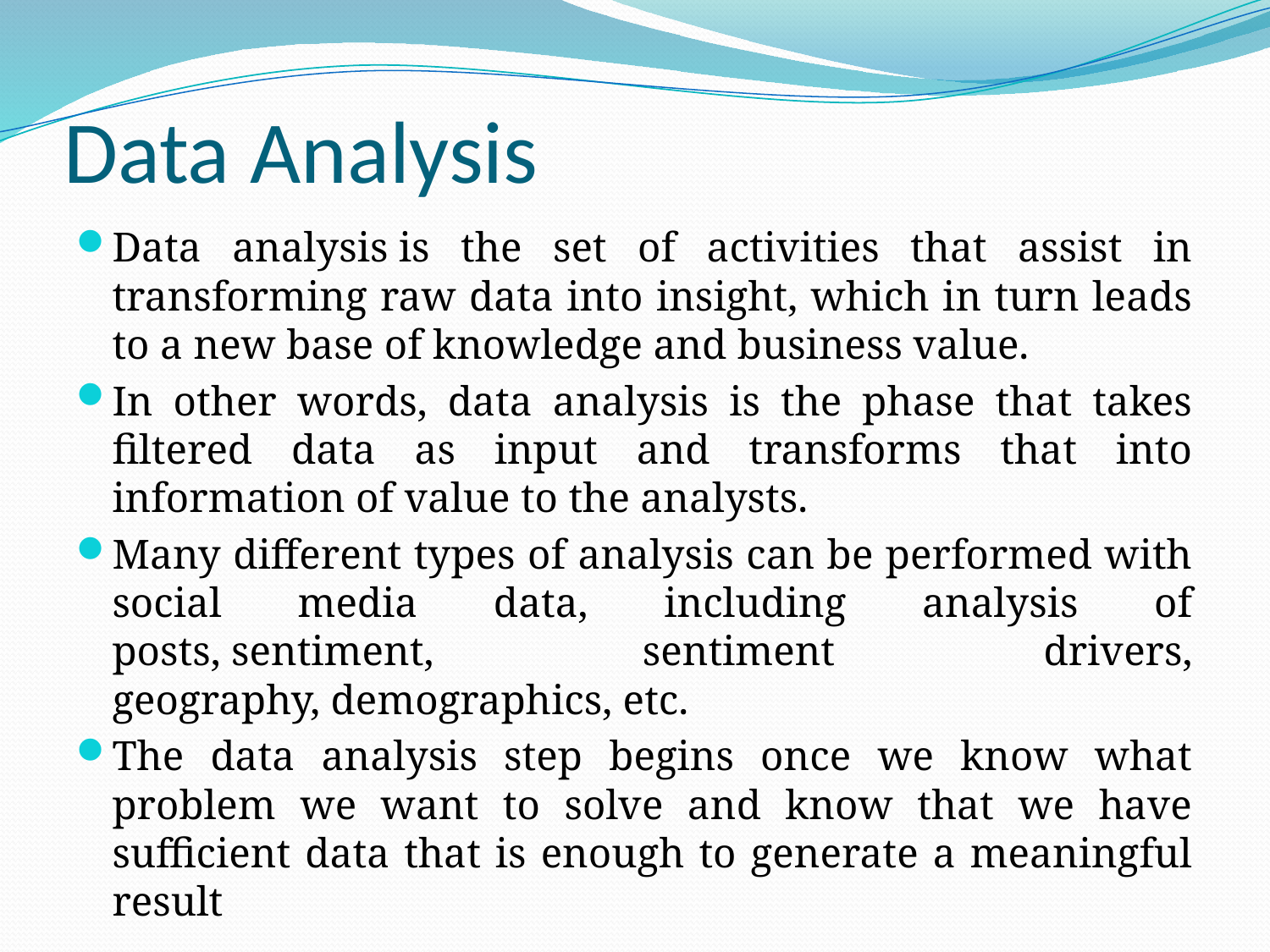

# Data Analysis
Data analysis is the set of activities that assist in transforming raw data into insight, which in turn leads to a new base of knowledge and business value.
In other words, data analysis is the phase that takes filtered data as input and transforms that into information of value to the analysts.
Many different types of analysis can be performed with social media data, including analysis of posts, sentiment, sentiment drivers, geography, demographics, etc.
The data analysis step begins once we know what problem we want to solve and know that we have sufficient data that is enough to generate a meaningful result